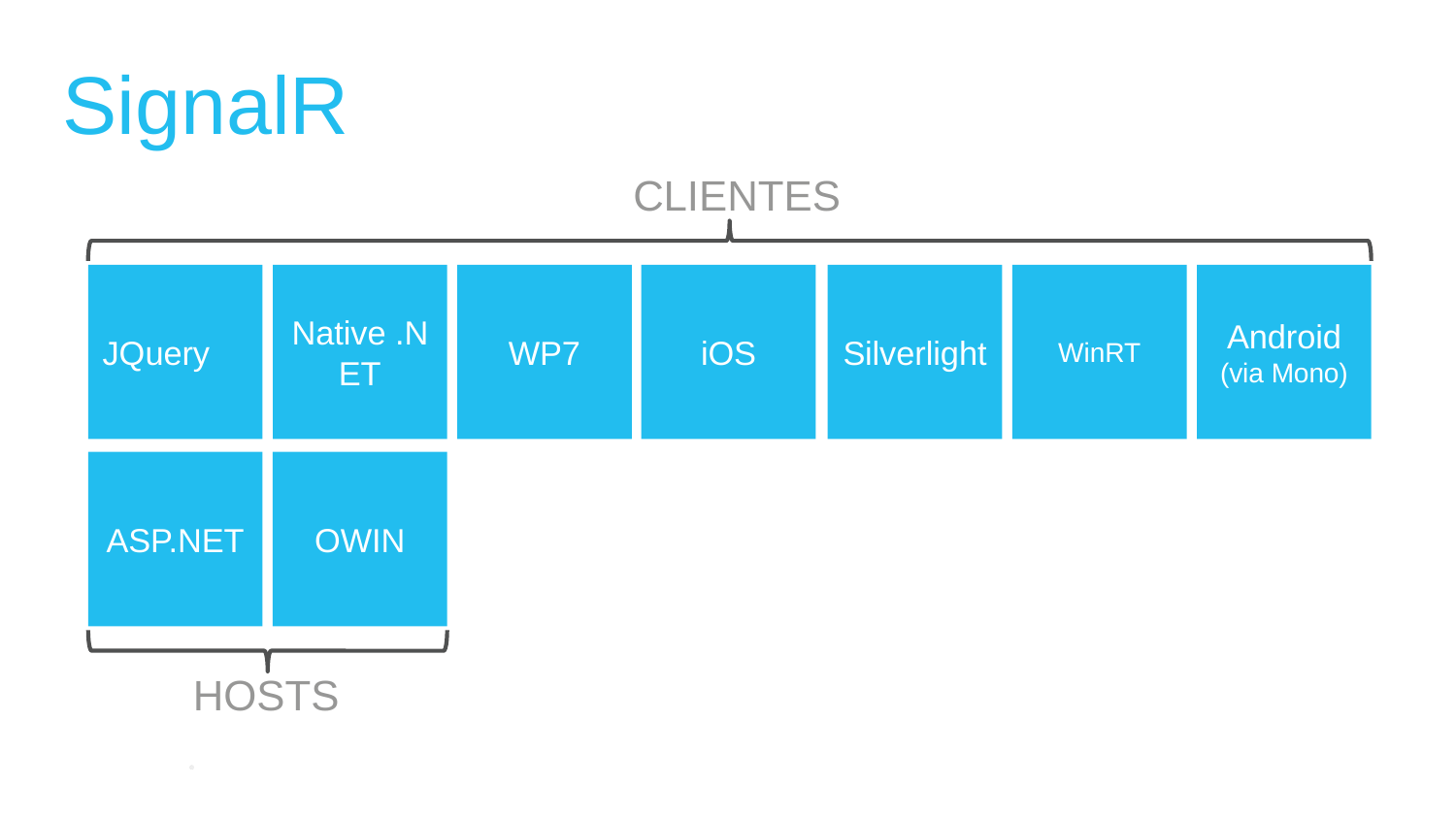

# SignalR
Clientes
JQuery
Native .NET
WP7
iOS
Silverlight
WinRT
Android
(via Mono)
ASP.NET
OWIN

Hosts